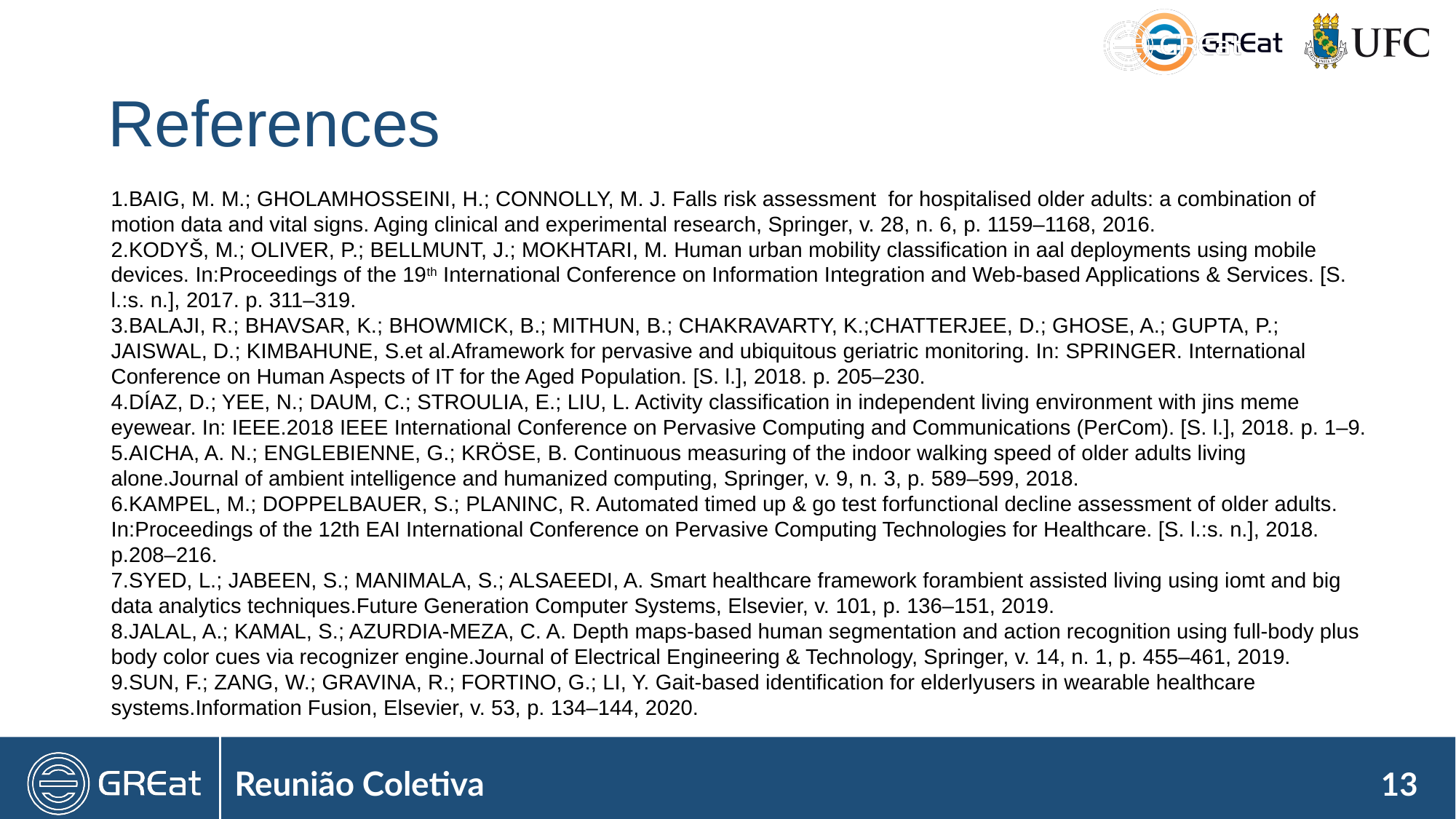

#
References
BAIG, M. M.; GHOLAMHOSSEINI, H.; CONNOLLY, M. J. Falls risk assessment  for hospitalised older adults: a combination of motion data and vital signs. Aging clinical and experimental research, Springer, v. 28, n. 6, p. 1159–1168, 2016.
KODYŠ, M.; OLIVER, P.; BELLMUNT, J.; MOKHTARI, M. Human urban mobility classification in aal deployments using mobile devices. In:Proceedings of the 19th International Conference on Information Integration and Web-based Applications & Services. [S. l.:s. n.], 2017. p. 311–319.
BALAJI, R.; BHAVSAR, K.; BHOWMICK, B.; MITHUN, B.; CHAKRAVARTY, K.;CHATTERJEE, D.; GHOSE, A.; GUPTA, P.; JAISWAL, D.; KIMBAHUNE, S.et al.Aframework for pervasive and ubiquitous geriatric monitoring. In: SPRINGER. International Conference on Human Aspects of IT for the Aged Population. [S. l.], 2018. p. 205–230.
DÍAZ, D.; YEE, N.; DAUM, C.; STROULIA, E.; LIU, L. Activity classification in independent living environment with jins meme eyewear. In: IEEE.2018 IEEE International Conference on Pervasive Computing and Communications (PerCom). [S. l.], 2018. p. 1–9.
AICHA, A. N.; ENGLEBIENNE, G.; KRÖSE, B. Continuous measuring of the indoor walking speed of older adults living alone.Journal of ambient intelligence and humanized computing, Springer, v. 9, n. 3, p. 589–599, 2018.
KAMPEL, M.; DOPPELBAUER, S.; PLANINC, R. Automated timed up & go test forfunctional decline assessment of older adults. In:Proceedings of the 12th EAI International Conference on Pervasive Computing Technologies for Healthcare. [S. l.:s. n.], 2018. p.208–216.
SYED, L.; JABEEN, S.; MANIMALA, S.; ALSAEEDI, A. Smart healthcare framework forambient assisted living using iomt and big data analytics techniques.Future Generation Computer Systems, Elsevier, v. 101, p. 136–151, 2019.
JALAL, A.; KAMAL, S.; AZURDIA-MEZA, C. A. Depth maps-based human segmentation and action recognition using full-body plus body color cues via recognizer engine.Journal of Electrical Engineering & Technology, Springer, v. 14, n. 1, p. 455–461, 2019.
SUN, F.; ZANG, W.; GRAVINA, R.; FORTINO, G.; LI, Y. Gait-based identification for elderlyusers in wearable healthcare systems.Information Fusion, Elsevier, v. 53, p. 134–144, 2020.